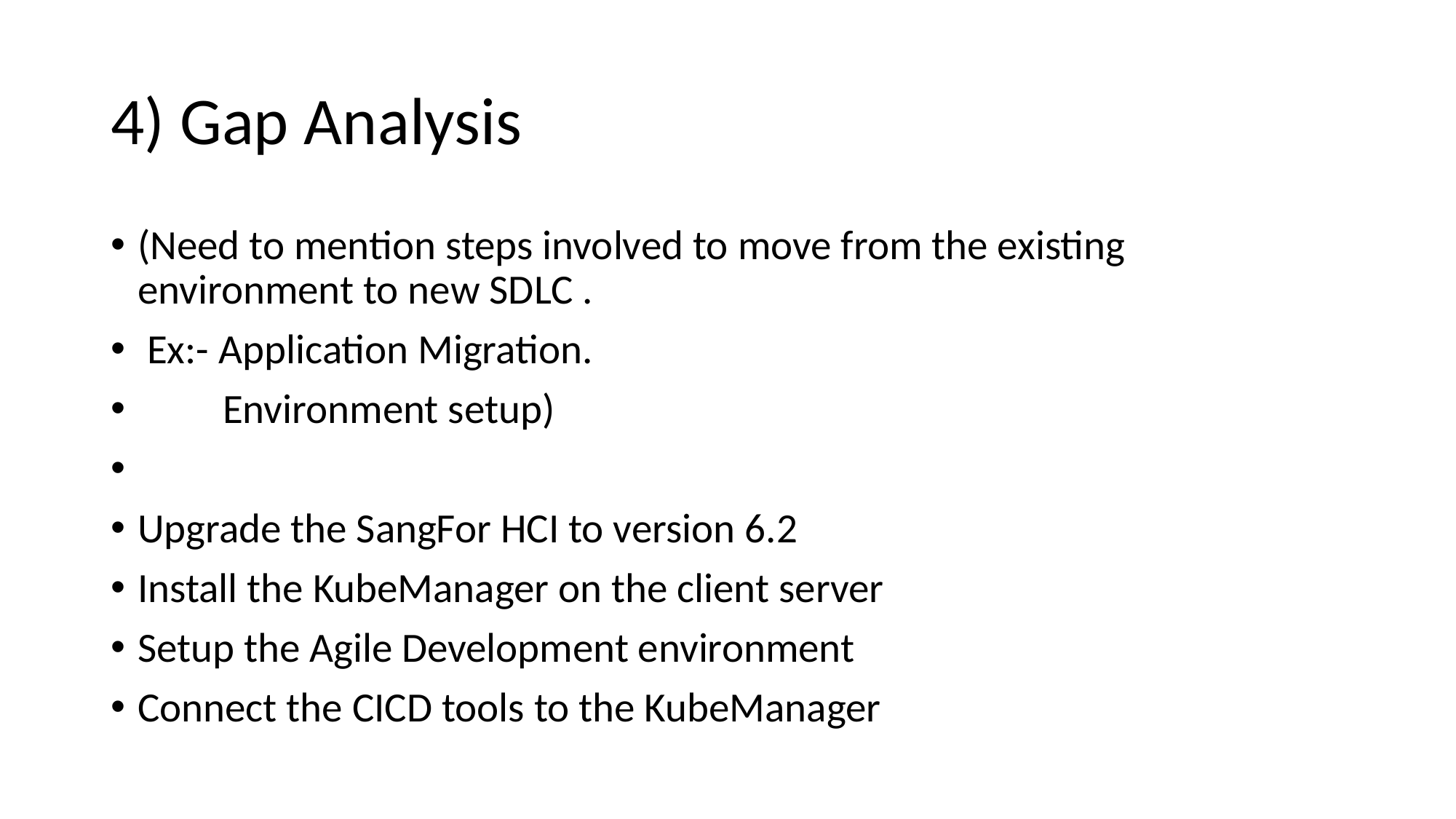

# 4) Gap Analysis
(Need to mention steps involved to move from the existing environment to new SDLC .
 Ex:- Application Migration.
         Environment setup)

Upgrade the SangFor HCI to version 6.2
Install the KubeManager on the client server
Setup the Agile Development environment
Connect the CICD tools to the KubeManager